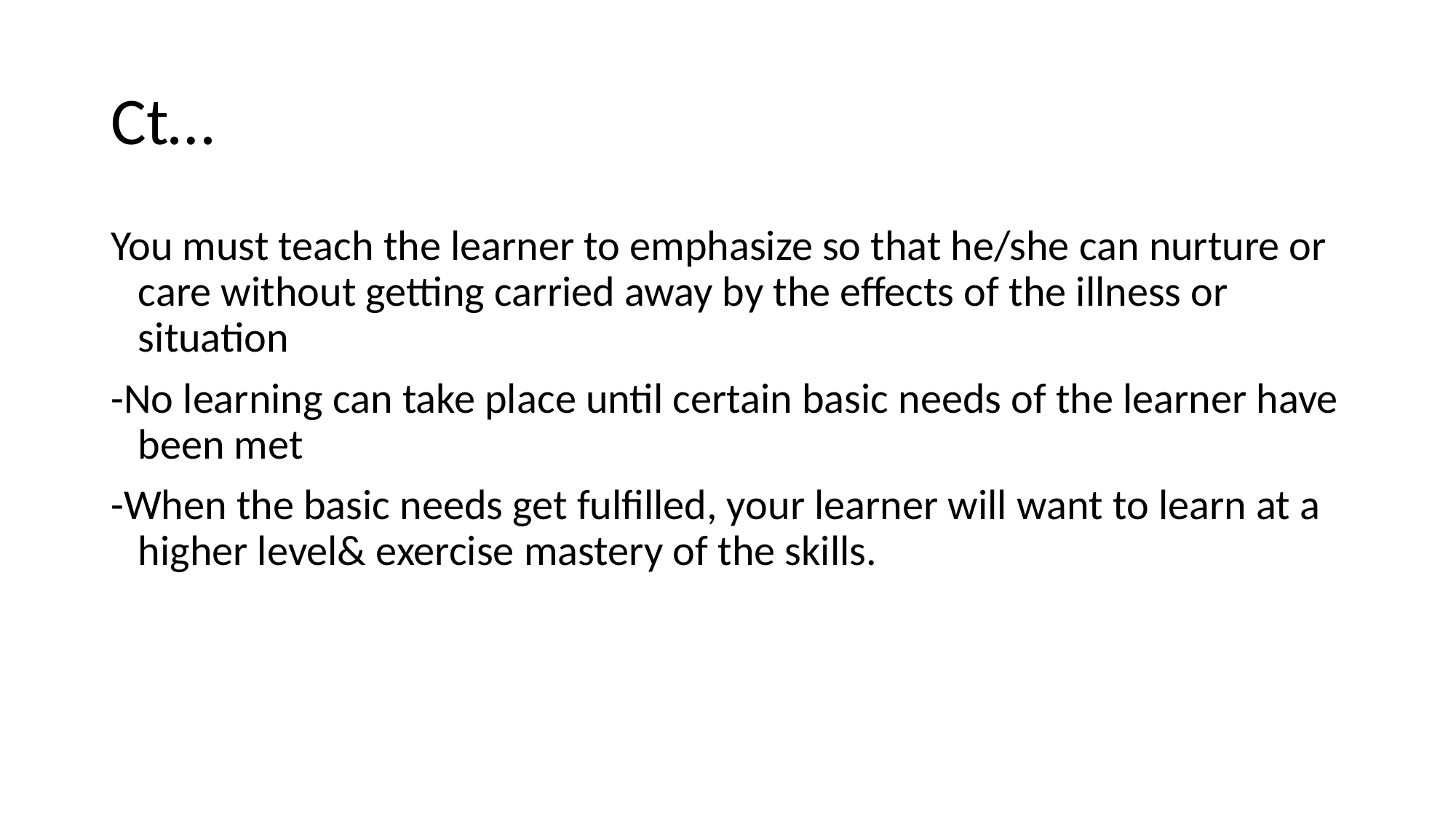

# Ct…
You must teach the learner to emphasize so that he/she can nurture or care without getting carried away by the effects of the illness or situation
-No learning can take place until certain basic needs of the learner have been met
-When the basic needs get fulfilled, your learner will want to learn at a higher level& exercise mastery of the skills.